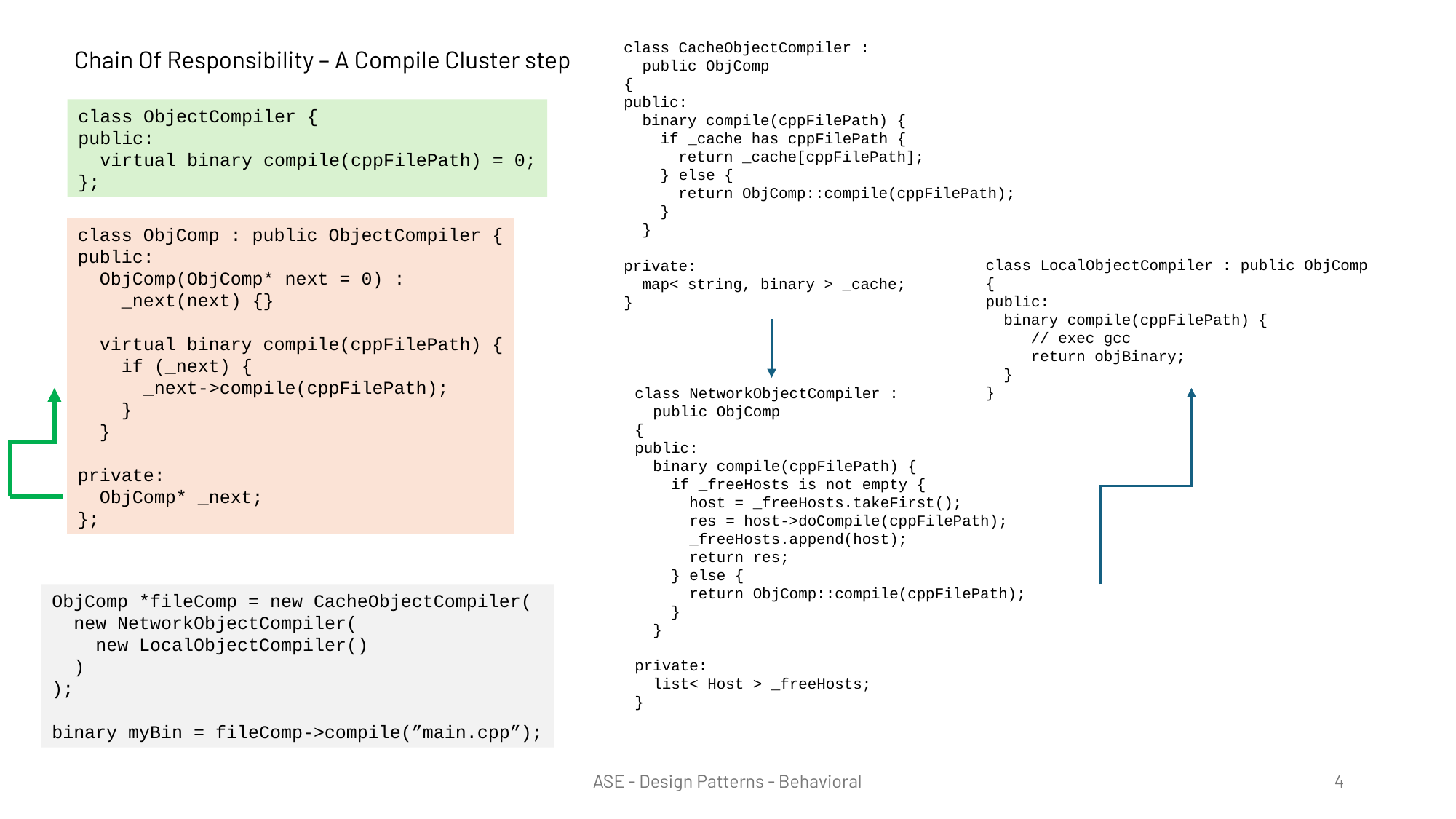

class CacheObjectCompiler :
  public ObjComp
{
public:
  binary compile(cppFilePath) {
    if _cache has cppFilePath {
      return _cache[cppFilePath];
    } else {
      return ObjComp::compile(cppFilePath);
    }
  }

private:
  map< string, binary > _cache;
}
Chain Of Responsibility – A Compile Cluster step
class ObjectCompiler {
public:
  virtual binary compile(cppFilePath) = 0;
};
class ObjComp : public ObjectCompiler {
public:
  ObjComp(ObjComp* next = 0) :
    _next(next) {}

  virtual binary compile(cppFilePath) {
    if (_next) {
      _next->compile(cppFilePath);
    }
  }

private:
  ObjComp* _next;
};
class LocalObjectCompiler : public ObjComp
{
public:
  binary compile(cppFilePath) {
     // exec gcc
     return objBinary;
  }
}
class NetworkObjectCompiler :
  public ObjComp
{
public:
  binary compile(cppFilePath) {
    if _freeHosts is not empty {
      host = _freeHosts.takeFirst();
      res = host->doCompile(cppFilePath);
      _freeHosts.append(host);
      return res;
    } else {
      return ObjComp::compile(cppFilePath);
    }
  }

private:
  list< Host > _freeHosts;
}
ObjComp *fileComp = new CacheObjectCompiler(
  new NetworkObjectCompiler(
    new LocalObjectCompiler()
  )
);

binary myBin = fileComp->compile(”main.cpp”);
ASE - Design Patterns - Behavioral
4